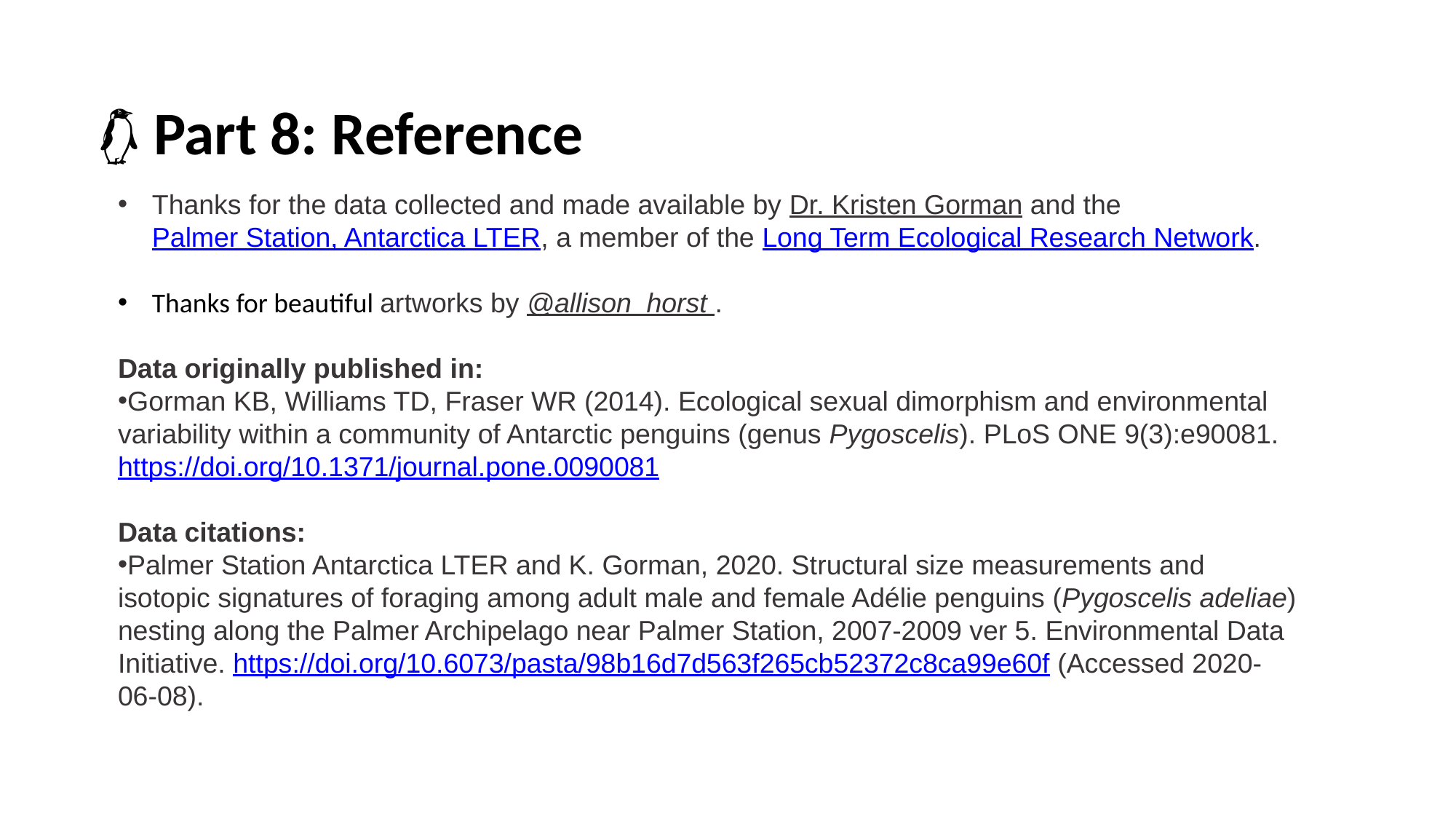

🐧 Part 8: Reference
Thanks for the data collected and made available by Dr. Kristen Gorman and the Palmer Station, Antarctica LTER, a member of the Long Term Ecological Research Network.

Thanks for beautiful artworks by @allison_horst .

Data originally published in:
Gorman KB, Williams TD, Fraser WR (2014). Ecological sexual dimorphism and environmental variability within a community of Antarctic penguins (genus Pygoscelis). PLoS ONE 9(3):e90081. https://doi.org/10.1371/journal.pone.0090081
Data citations:
Palmer Station Antarctica LTER and K. Gorman, 2020. Structural size measurements and isotopic signatures of foraging among adult male and female Adélie penguins (Pygoscelis adeliae) nesting along the Palmer Archipelago near Palmer Station, 2007-2009 ver 5. Environmental Data Initiative. https://doi.org/10.6073/pasta/98b16d7d563f265cb52372c8ca99e60f (Accessed 2020-06-08).